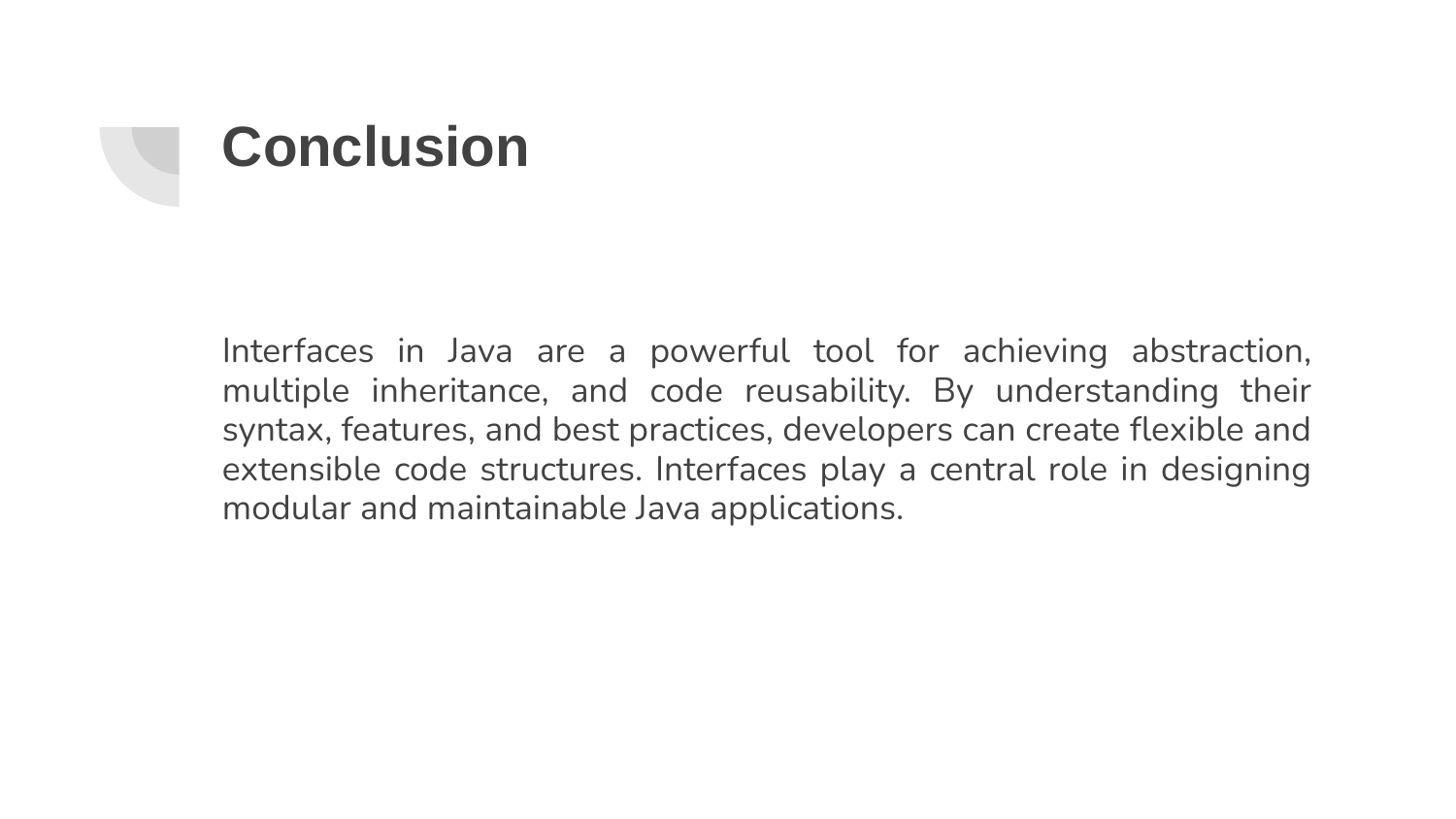

# Conclusion
Interfaces in Java are a powerful tool for achieving abstraction, multiple inheritance, and code reusability. By understanding their syntax, features, and best practices, developers can create flexible and extensible code structures. Interfaces play a central role in designing modular and maintainable Java applications.